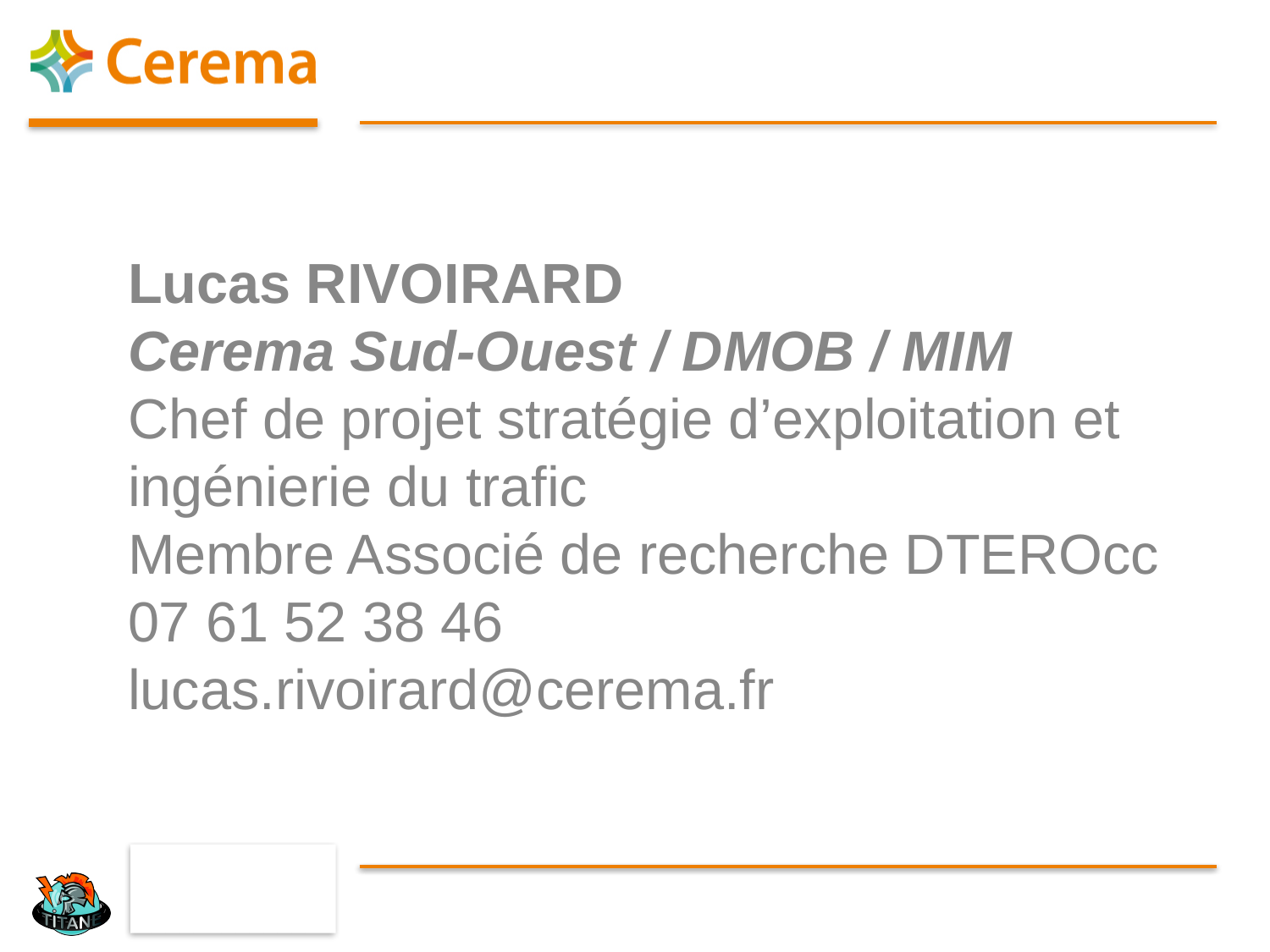

Lucas RIVOIRARD
Cerema Sud-Ouest / DMOB / MIM
Chef de projet stratégie d’exploitation et ingénierie du trafic
Membre Associé de recherche DTEROcc
07 61 52 38 46
lucas.rivoirard@cerema.fr